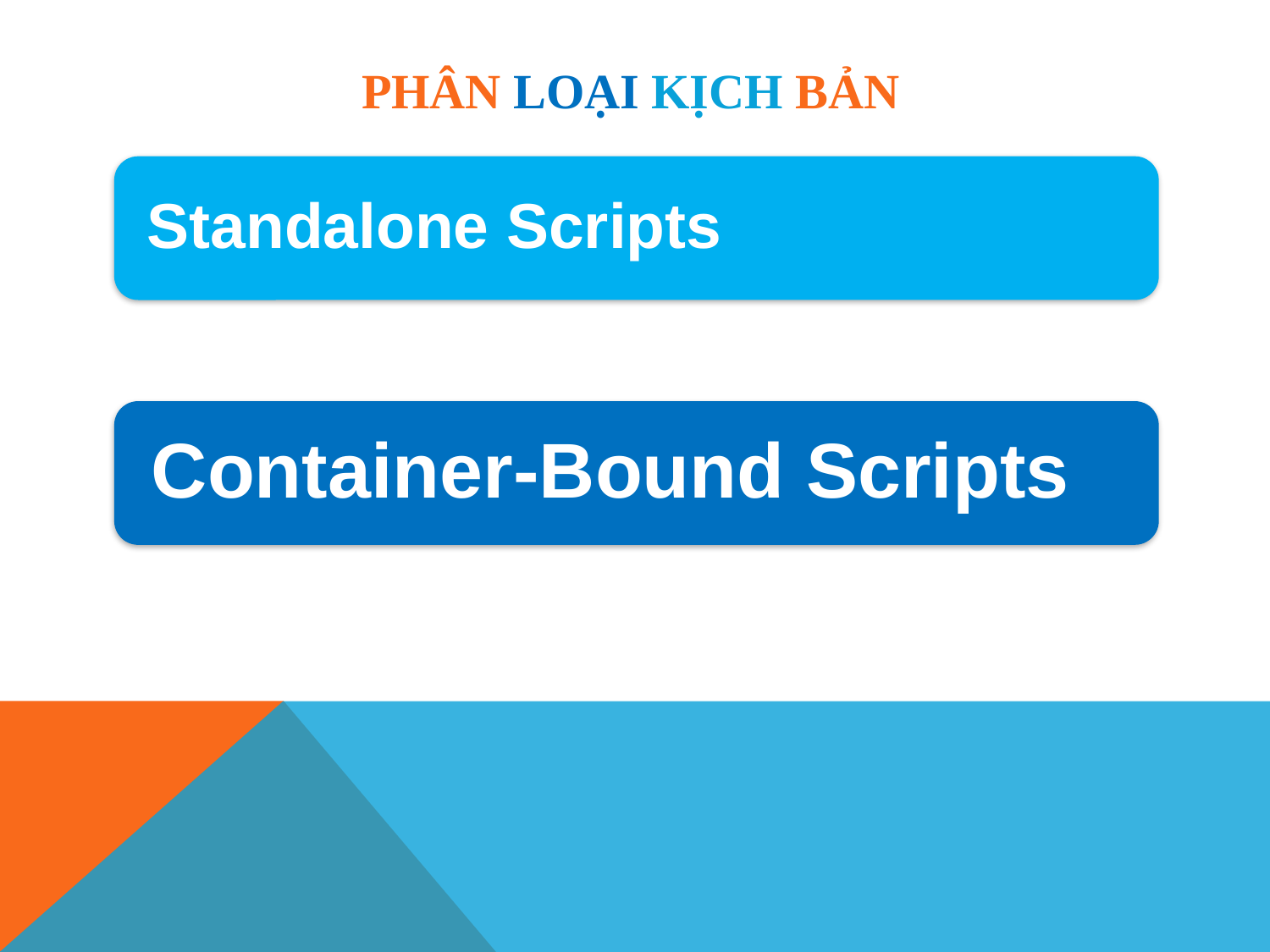

# Phân loại kịch bản
Standalone Scripts

Container-Bound Scripts